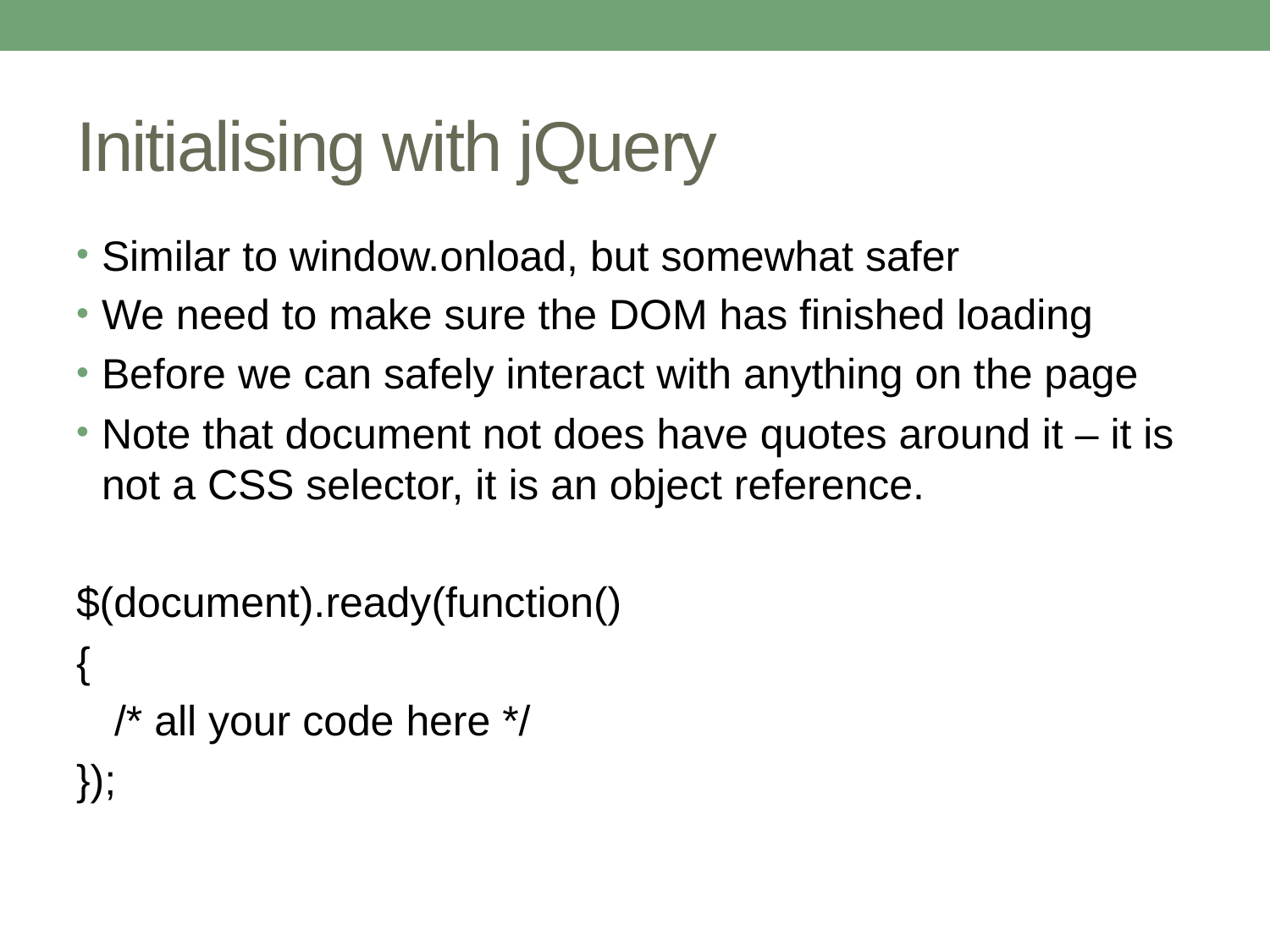

# Initialising with jQuery
Similar to window.onload, but somewhat safer
We need to make sure the DOM has finished loading
Before we can safely interact with anything on the page
Note that document not does have quotes around it – it is not a CSS selector, it is an object reference.

$(document).ready(function()
{
/* all your code here */
});